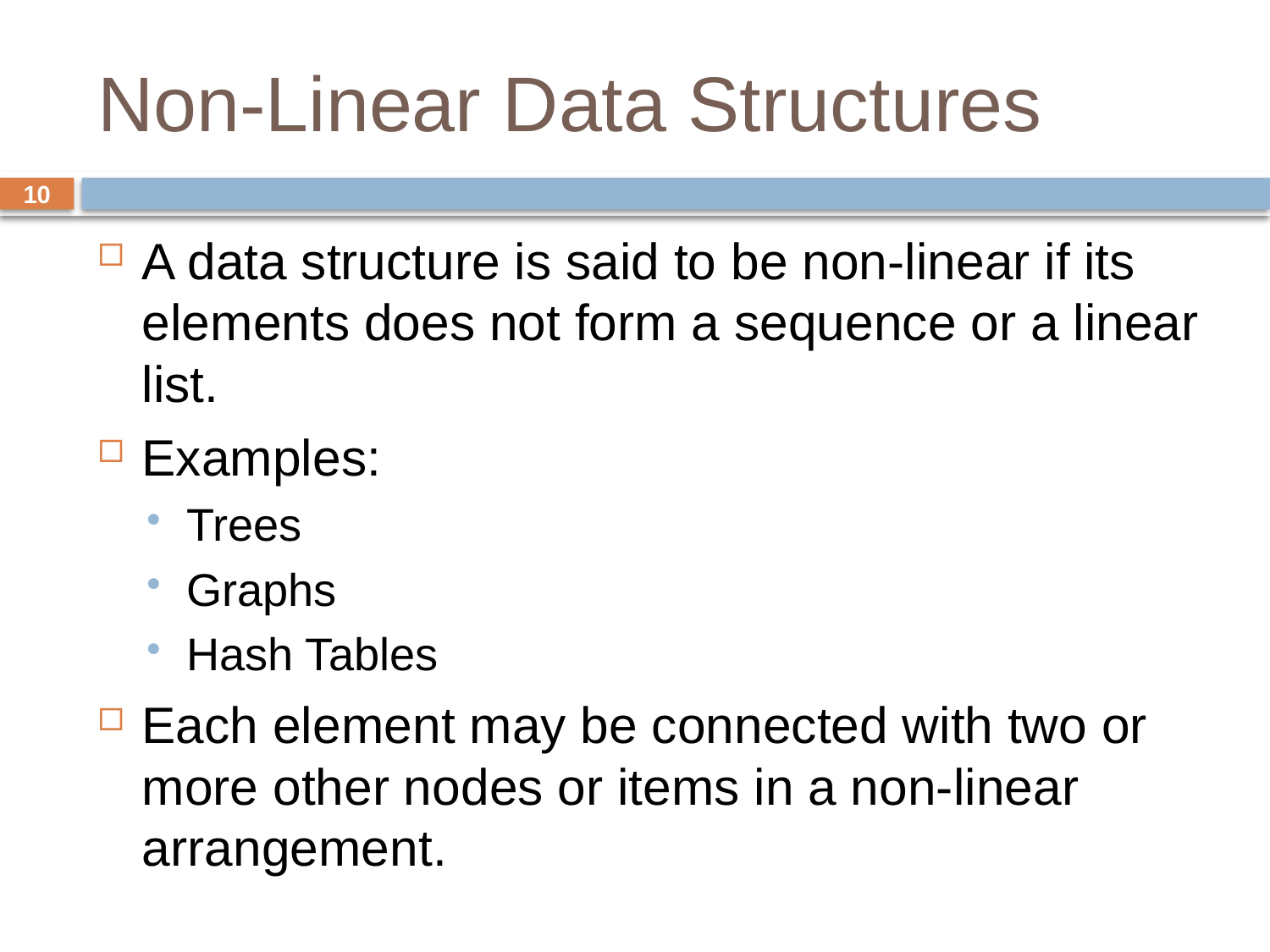

# Non-Linear Data Structures
10
A data structure is said to be non-linear if its elements does not form a sequence or a linear list.
Examples:
Trees
Graphs
Hash Tables
Each element may be connected with two or more other nodes or items in a non-linear arrangement.